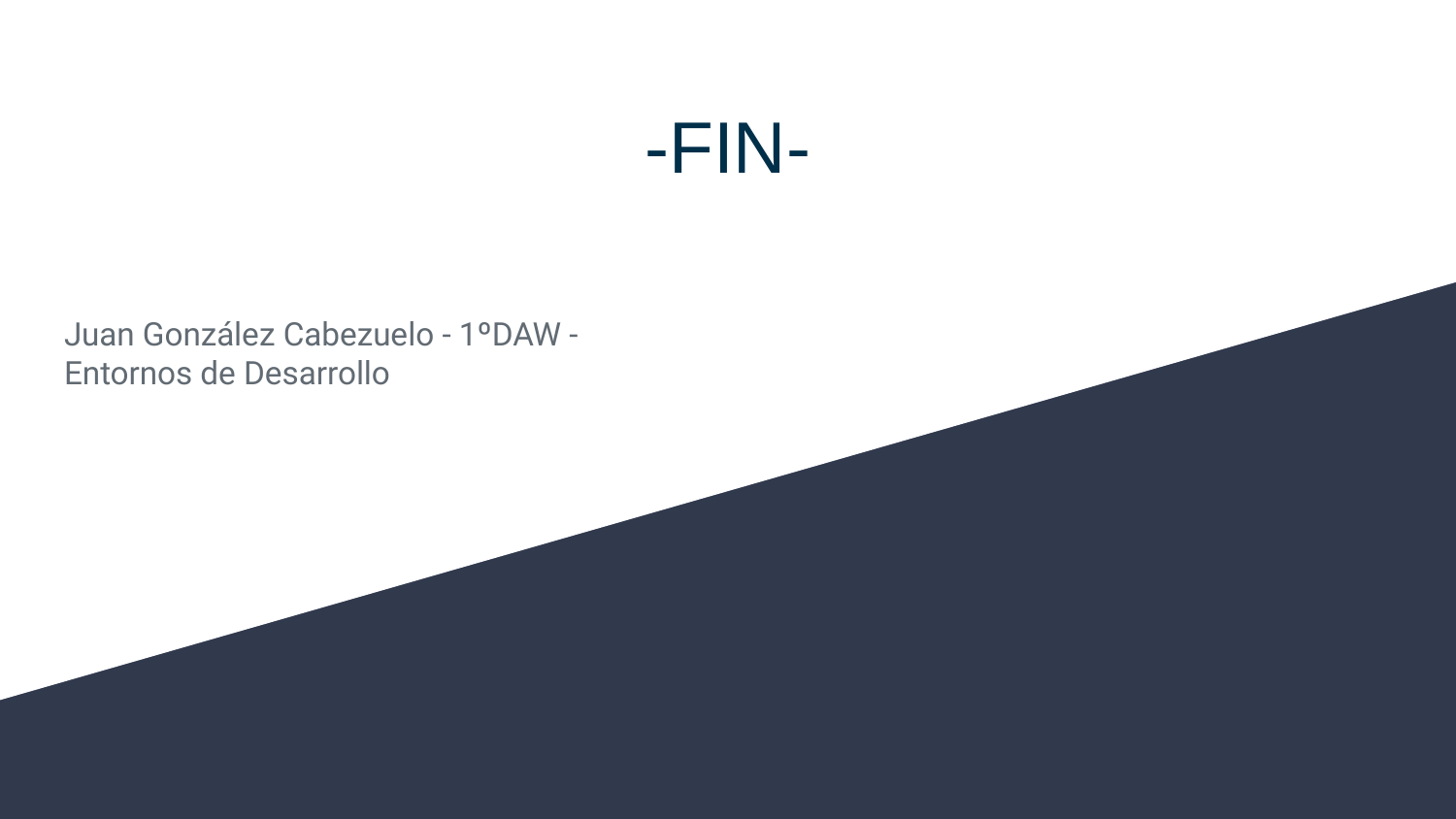

# -FIN-
Juan González Cabezuelo - 1ºDAW - Entornos de Desarrollo